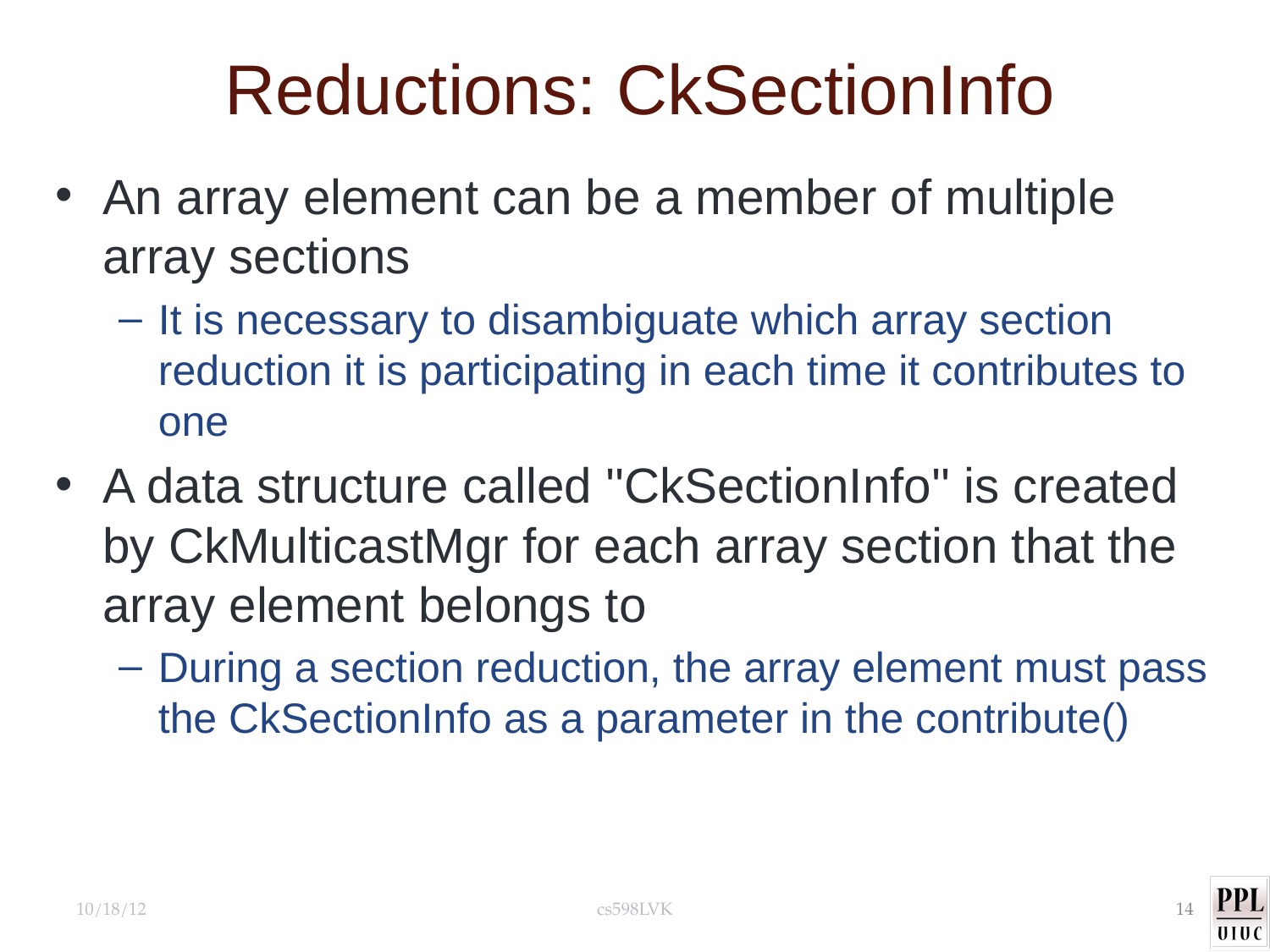

# Reductions: CkSectionInfo
An array element can be a member of multiple array sections
It is necessary to disambiguate which array section reduction it is participating in each time it contributes to one
A data structure called ''CkSectionInfo'' is created by CkMulticastMgr for each array section that the array element belongs to
During a section reduction, the array element must pass the CkSectionInfo as a parameter in the contribute()
10/18/12
cs598LVK
14